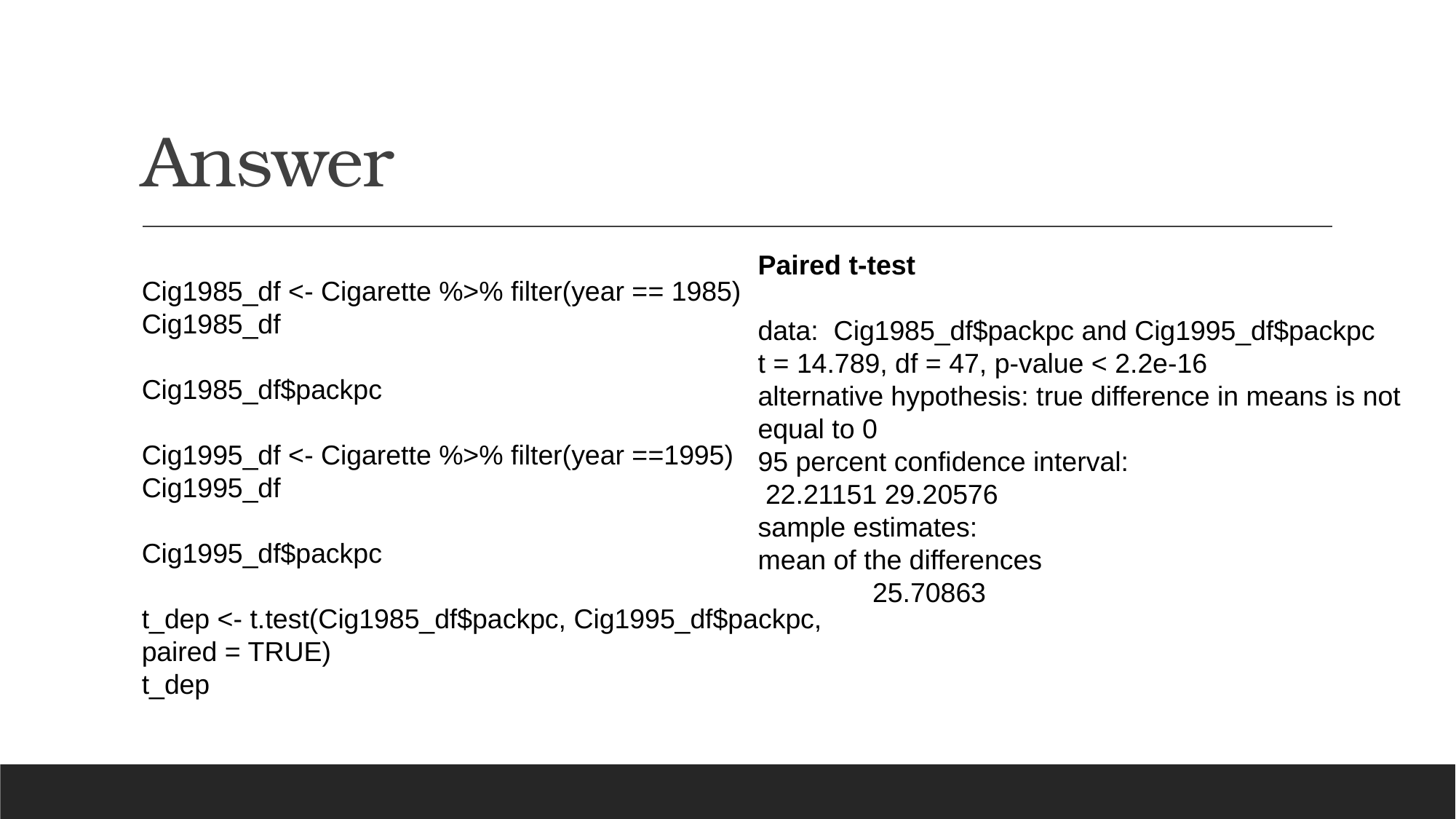

# Answer
Paired t-test

data:  Cig1985_df$packpc and Cig1995_df$packpc
t = 14.789, df = 47, p-value < 2.2e-16
alternative hypothesis: true difference in means is not equal to 0
95 percent confidence interval:
 22.21151 29.20576
sample estimates:
mean of the differences
               25.70863
Cig1985_df <- Cigarette %>% filter(year == 1985)
Cig1985_df

Cig1985_df$packpc

Cig1995_df <- Cigarette %>% filter(year ==1995)
Cig1995_df

Cig1995_df$packpc

t_dep <- t.test(Cig1985_df$packpc, Cig1995_df$packpc, paired = TRUE)
t_dep